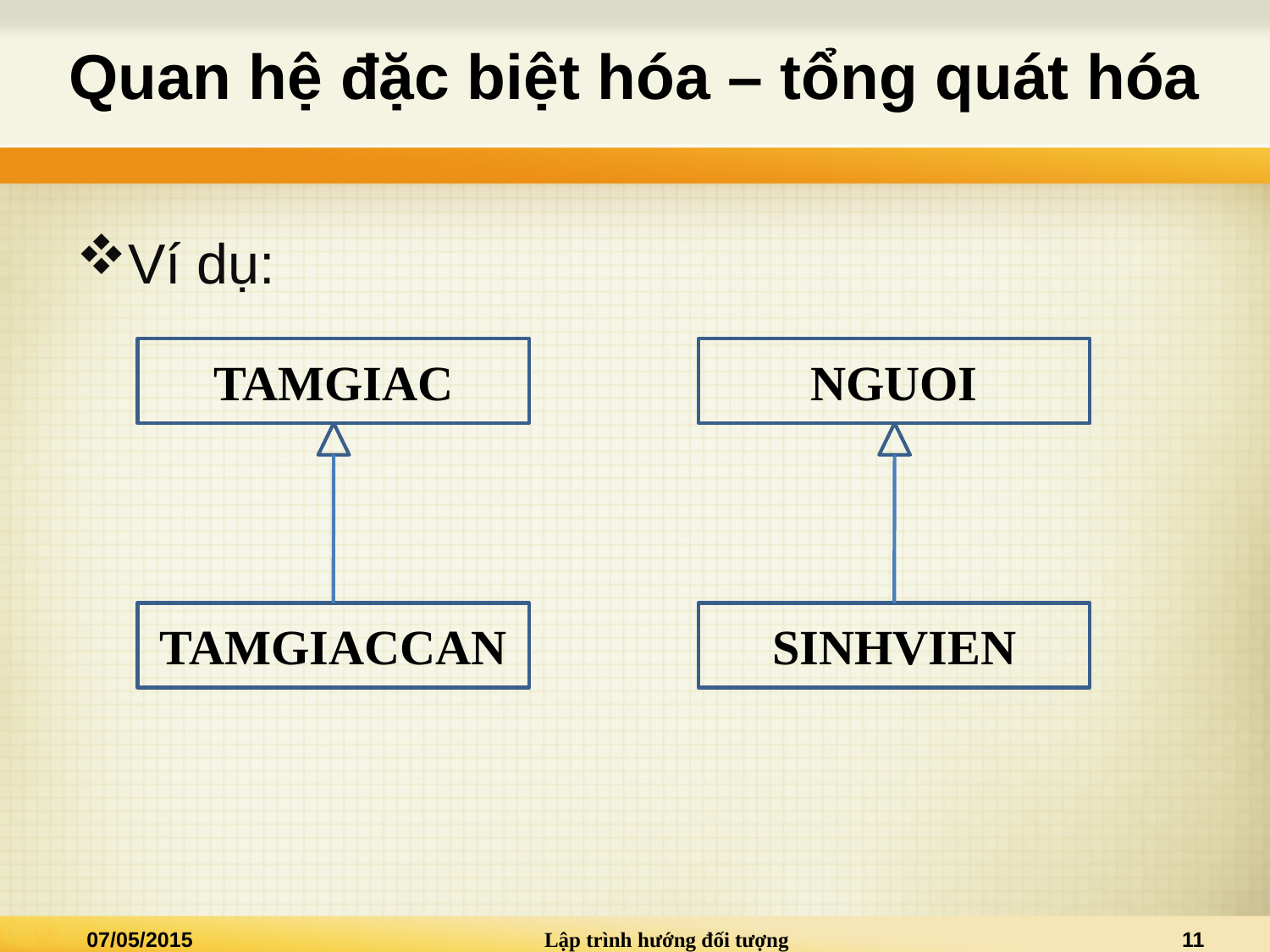

# Quan hệ đặc biệt hóa – tổng quát hóa
Ví dụ:
TAMGIAC

TAMGIACCAN
NGUOI

SINHVIEN
07/05/2015
Lập trình hướng đối tượng
11